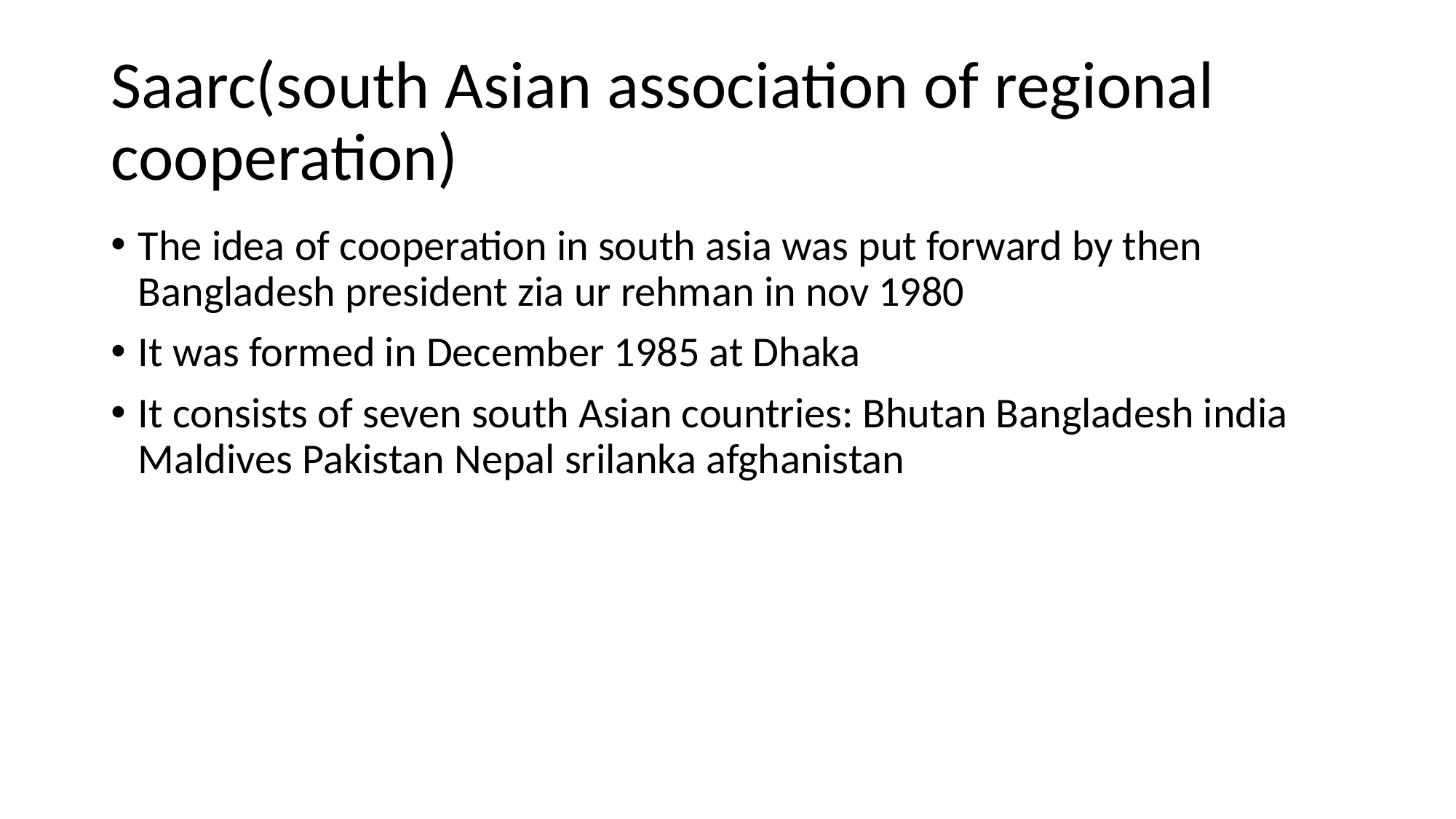

# Saarc(south Asian association of regional cooperation)
The idea of cooperation in south asia was put forward by then Bangladesh president zia ur rehman in nov 1980
It was formed in December 1985 at Dhaka
It consists of seven south Asian countries: Bhutan Bangladesh india Maldives Pakistan Nepal srilanka afghanistan